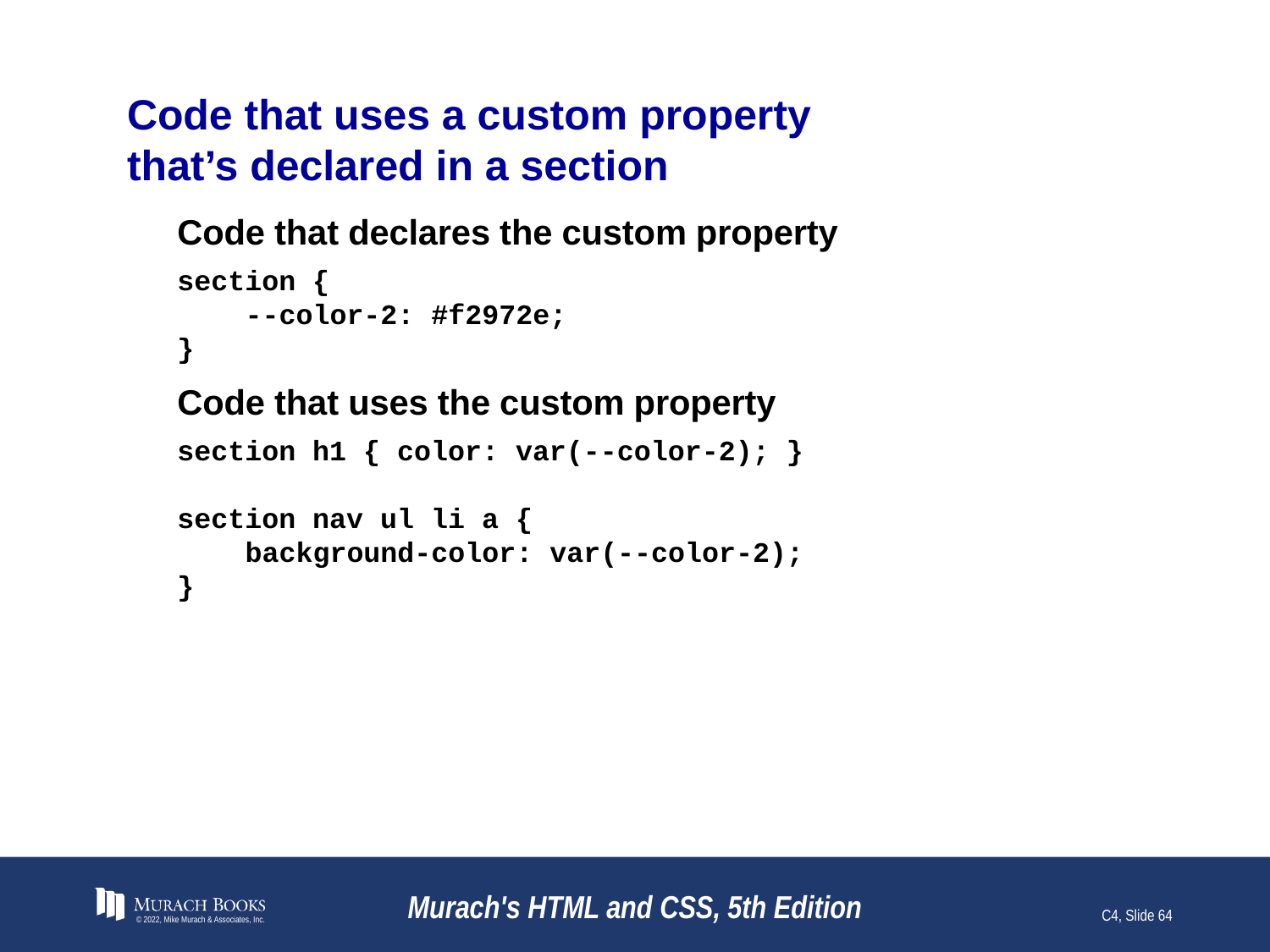

# Code that uses a custom property that’s declared in a section
Code that declares the custom property
section {
    --color-2: #f2972e;
}
Code that uses the custom property
section h1 { color: var(--color-2); }

section nav ul li a {
    background-color: var(--color-2);
}

© 2022, Mike Murach & Associates, Inc.
Murach's HTML and CSS, 5th Edition

C4, Slide 64